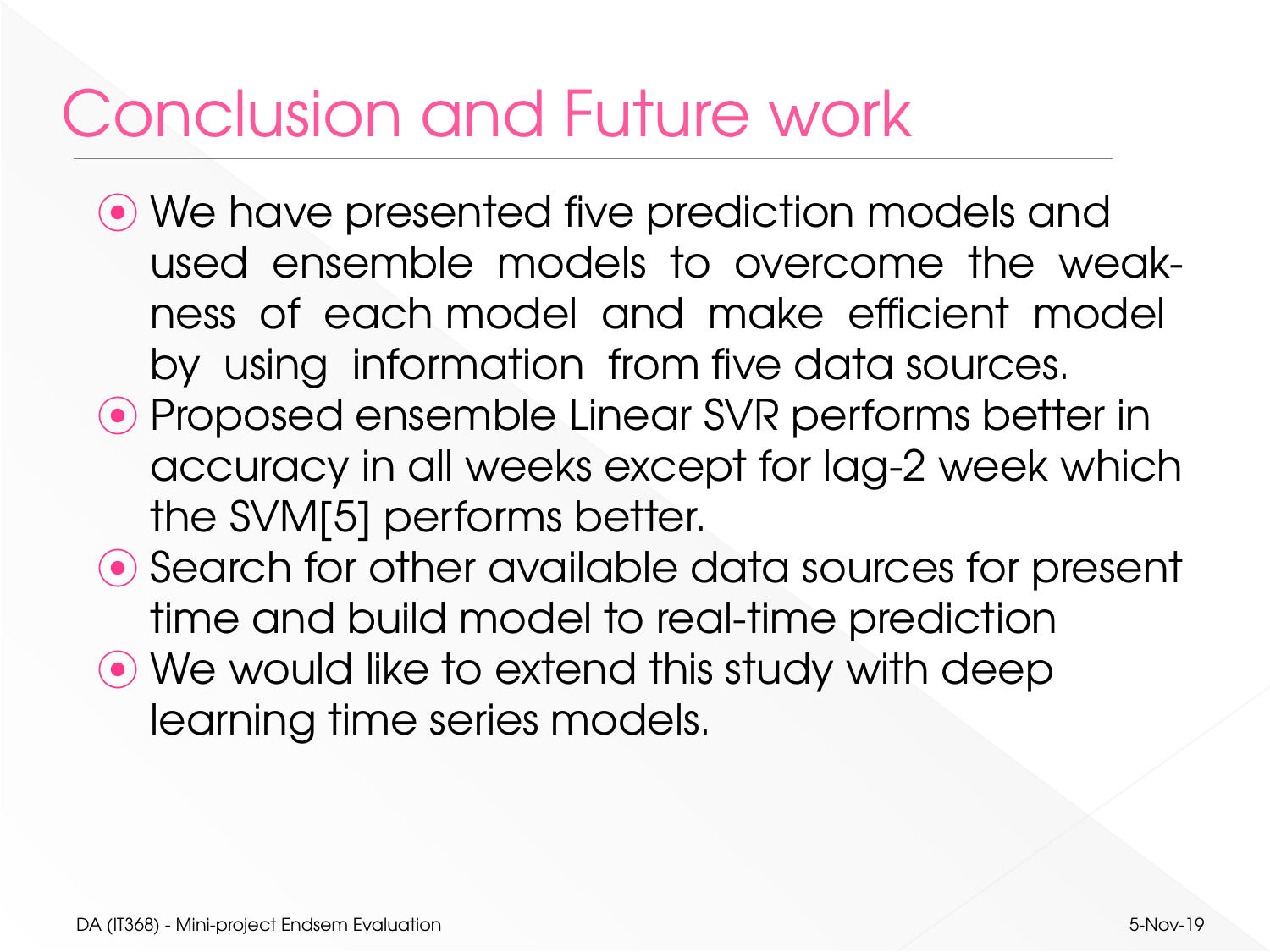

# Conclusion and Future work
We have presented five prediction models and used  ensemble  models  to  overcome  the  weak-ness  of  each model  and  make  efficient  model  by  using  information  from five data sources.
Proposed ensemble Linear SVR performs better in accuracy in all weeks except for lag-2 week which the SVM[5] performs better.
Search for other available data sources for present time and build model to real-time prediction
We would like to extend this study with deep learning time series models.
5-Nov-19
DA (IT368) - Mini-project Endsem Evaluation